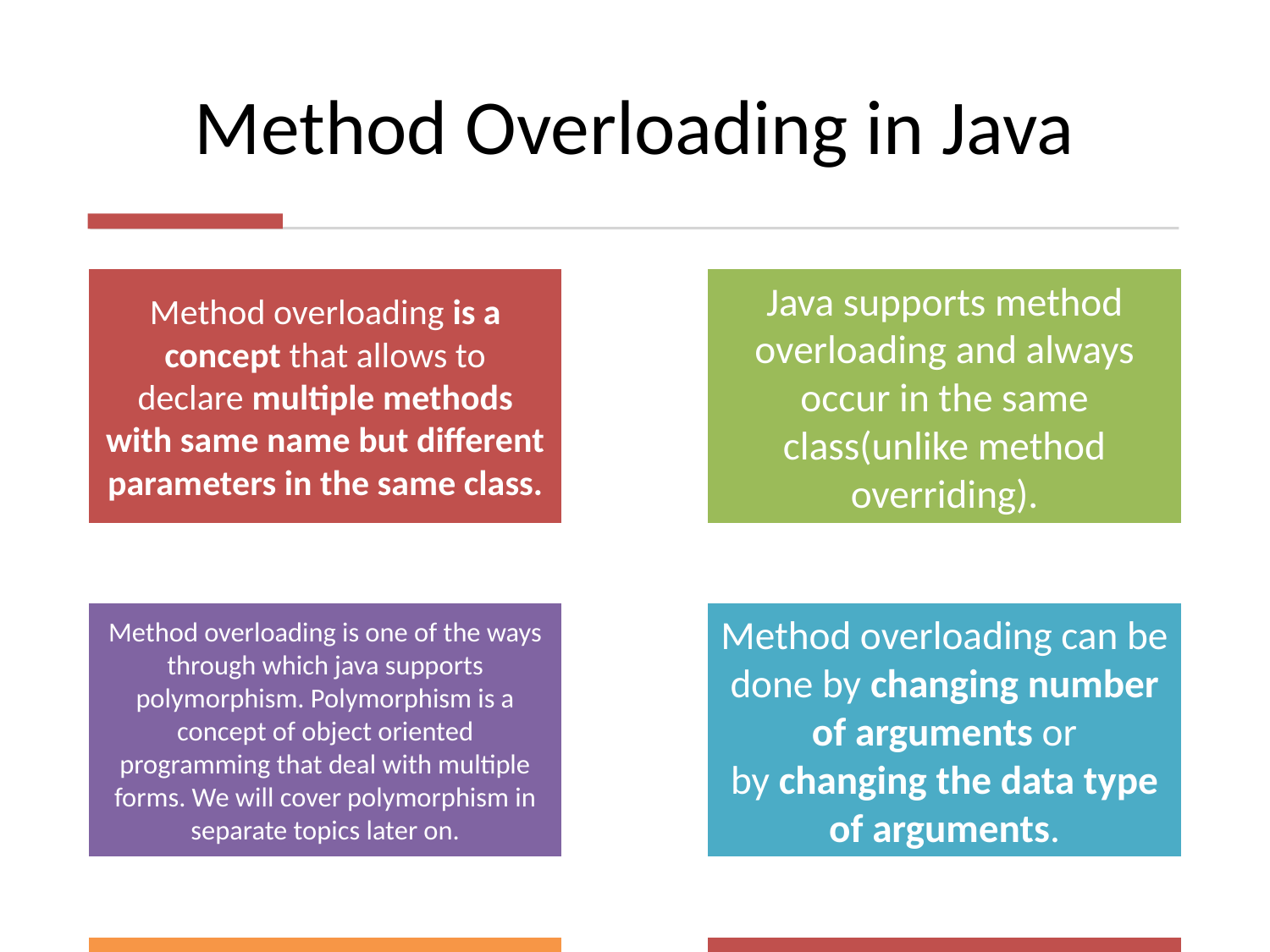

# Method Overloading in Java

Method overloading is a concept that allows to declare multiple methods with same name but different parameters in the same class.
Java supports method overloading and always occur in the same class(unlike method overriding).
Method overloading is one of the ways through which java supports polymorphism. Polymorphism is a concept of object oriented programming that deal with multiple forms. We will cover polymorphism in separate topics later on.
Method overloading can be done by changing number of arguments or by changing the data type of arguments.